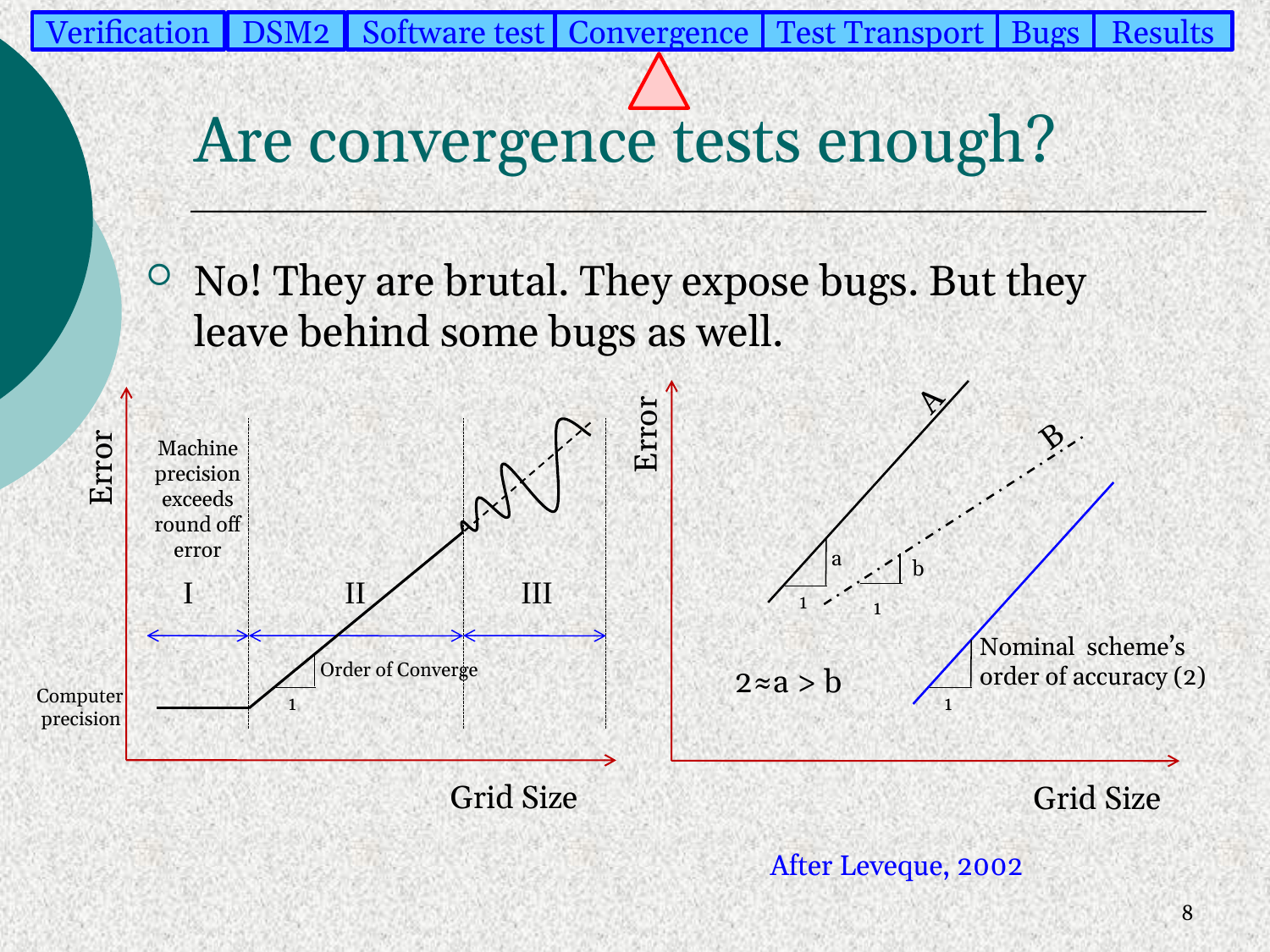

Verification
DSM2
Software test
Convergence
Test Transport
Bugs
Results
# Are convergence tests enough?

No! They are brutal. They expose bugs. But they leave behind some bugs as well.
A
Error
Grid Size
B
1
a
b
1
1
Nominal  scheme’s order of accuracy (2)
2≈a > b
After Leveque, 2002
Error
Grid Size

Machine precision
exceeds round off error
I
II
III
Order of Converge
1
Computer
 precision
8